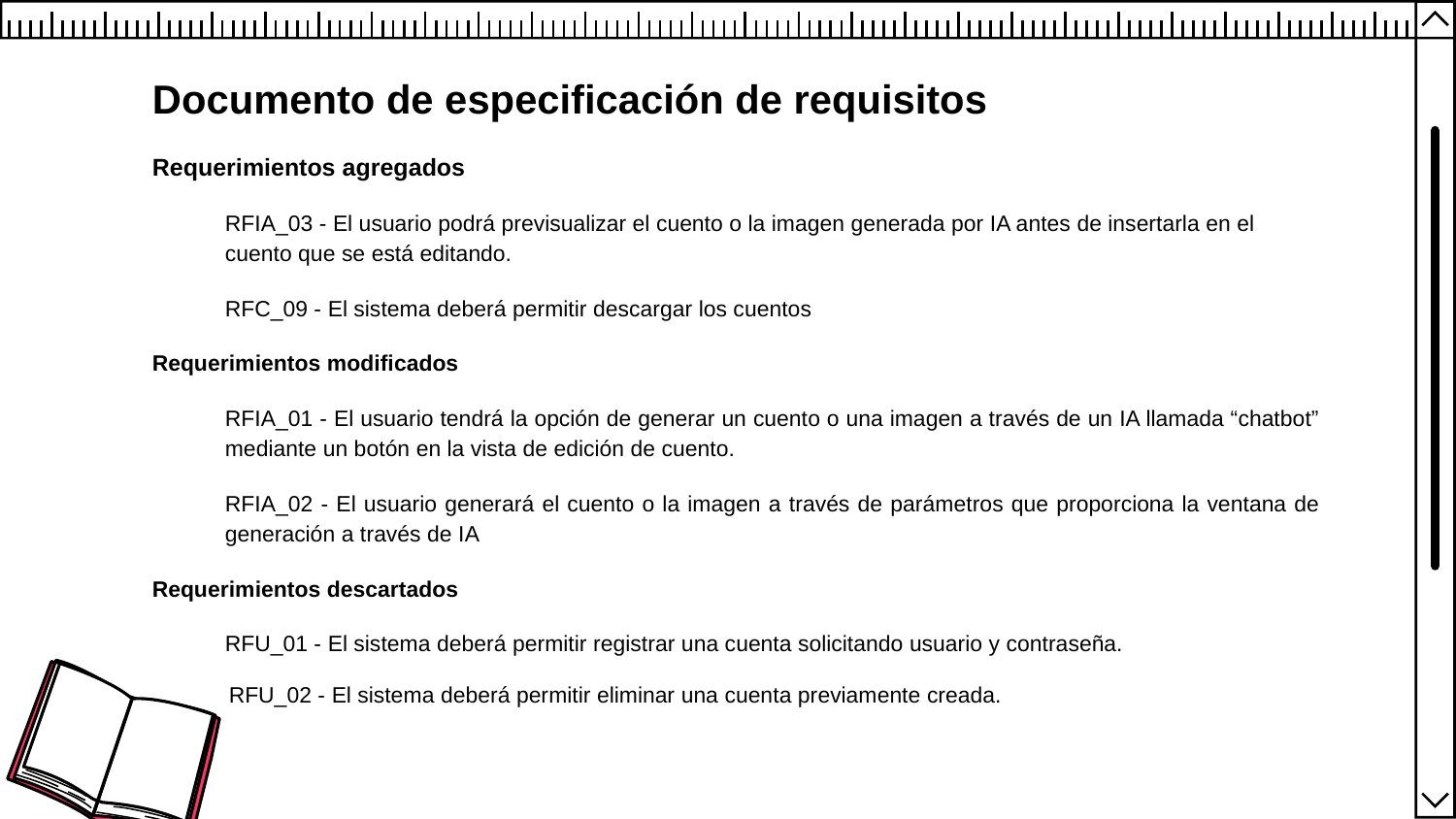

Documento de especificación de requisitos
Requerimientos agregados
RFIA_03 - El usuario podrá previsualizar el cuento o la imagen generada por IA antes de insertarla en el cuento que se está editando.
RFC_09 - El sistema deberá permitir descargar los cuentos
Requerimientos modificados
RFIA_01 - El usuario tendrá la opción de generar un cuento o una imagen a través de un IA llamada “chatbot” mediante un botón en la vista de edición de cuento.
RFIA_02 - El usuario generará el cuento o la imagen a través de parámetros que proporciona la ventana de generación a través de IA
Requerimientos descartados
RFU_01 - El sistema deberá permitir registrar una cuenta solicitando usuario y contraseña.
 RFU_02 - El sistema deberá permitir eliminar una cuenta previamente creada.